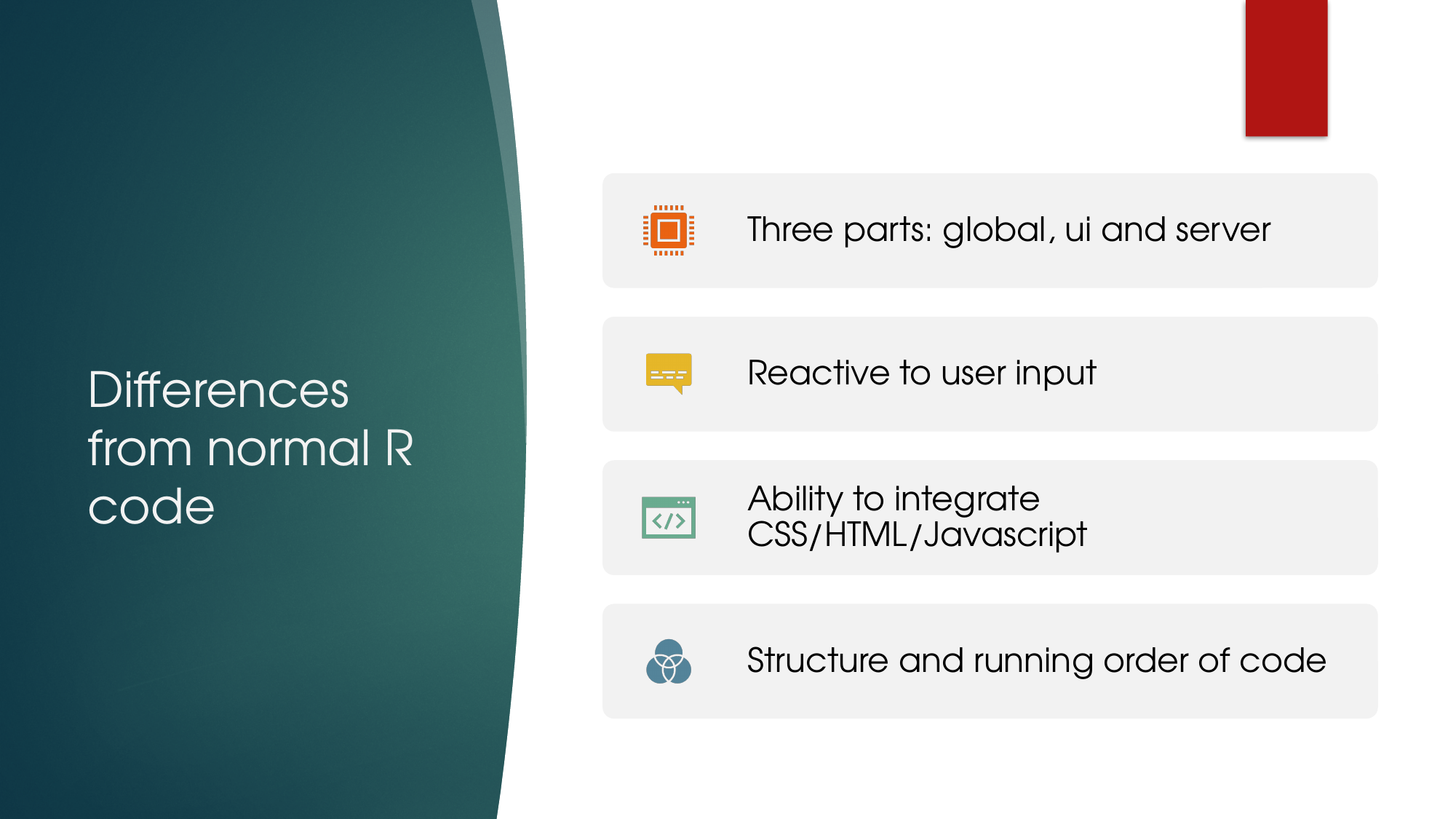

# Differences from normal R code
Three parts: global, ui and server
Reactive to user input
Ability to integrate CSS/HTML/Javascript
Structure and running order of code